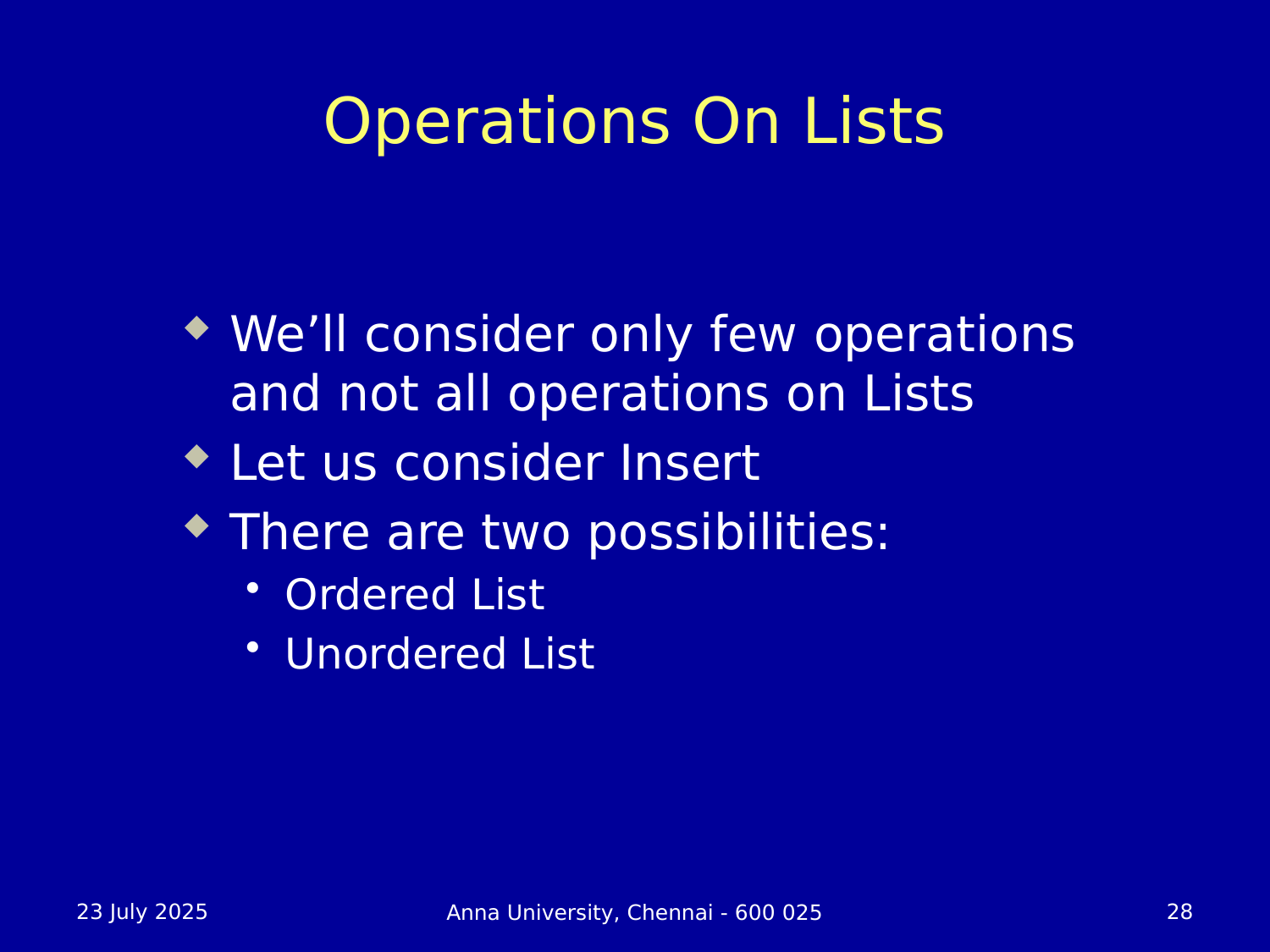

# Operations On Lists
We’ll consider only few operations and not all operations on Lists
Let us consider Insert
There are two possibilities:
Ordered List
Unordered List
23 July 2025
28
Anna University, Chennai - 600 025